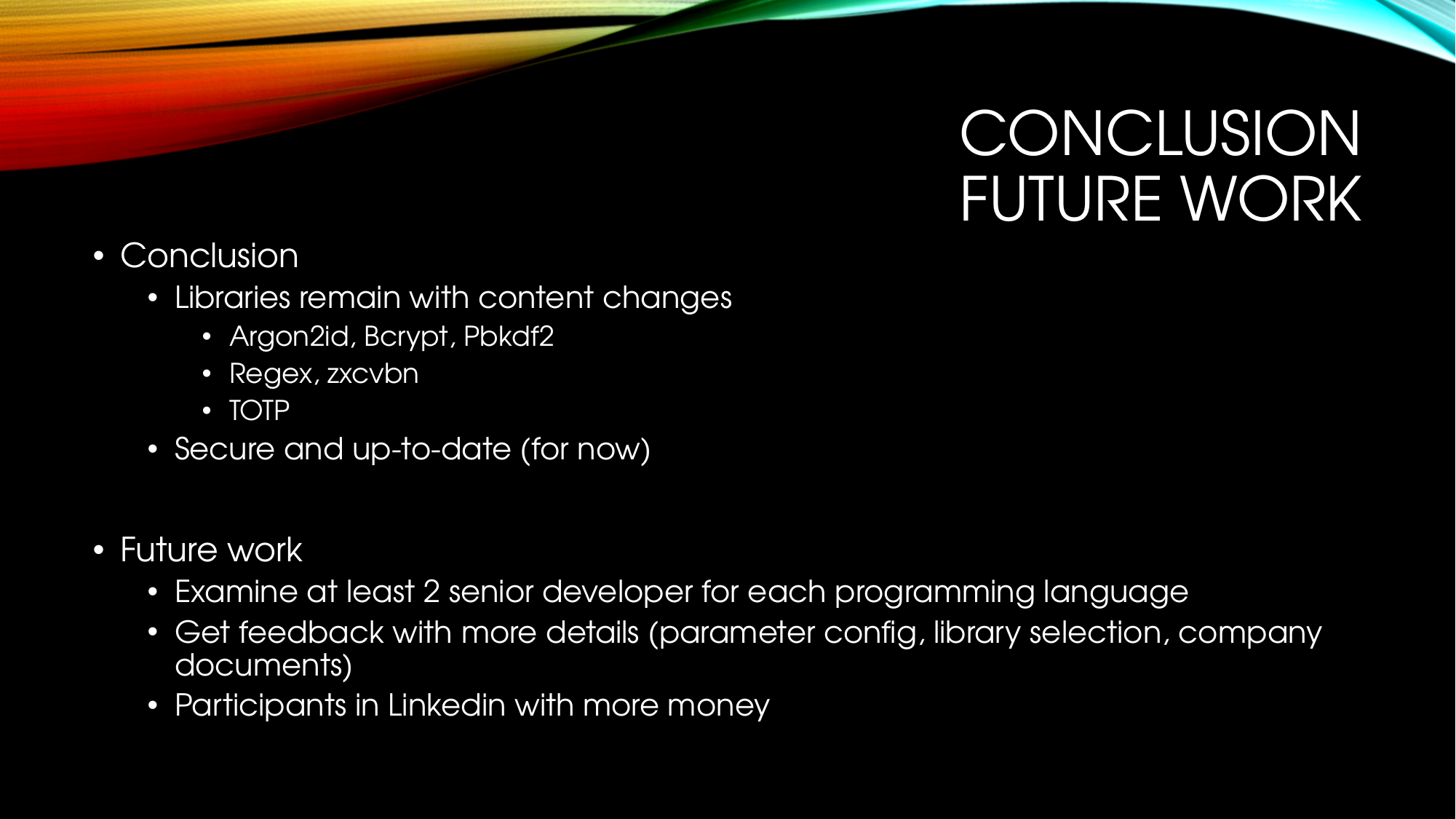

# Conclusion Future work
Conclusion
Libraries remain with content changes
Argon2id, Bcrypt, Pbkdf2
Regex, zxcvbn
TOTP
Secure and up-to-date (for now)

Future work
Examine at least 2 senior developer for each programming language
Get feedback with more details (parameter config, library selection, company documents)
Participants in Linkedin with more money